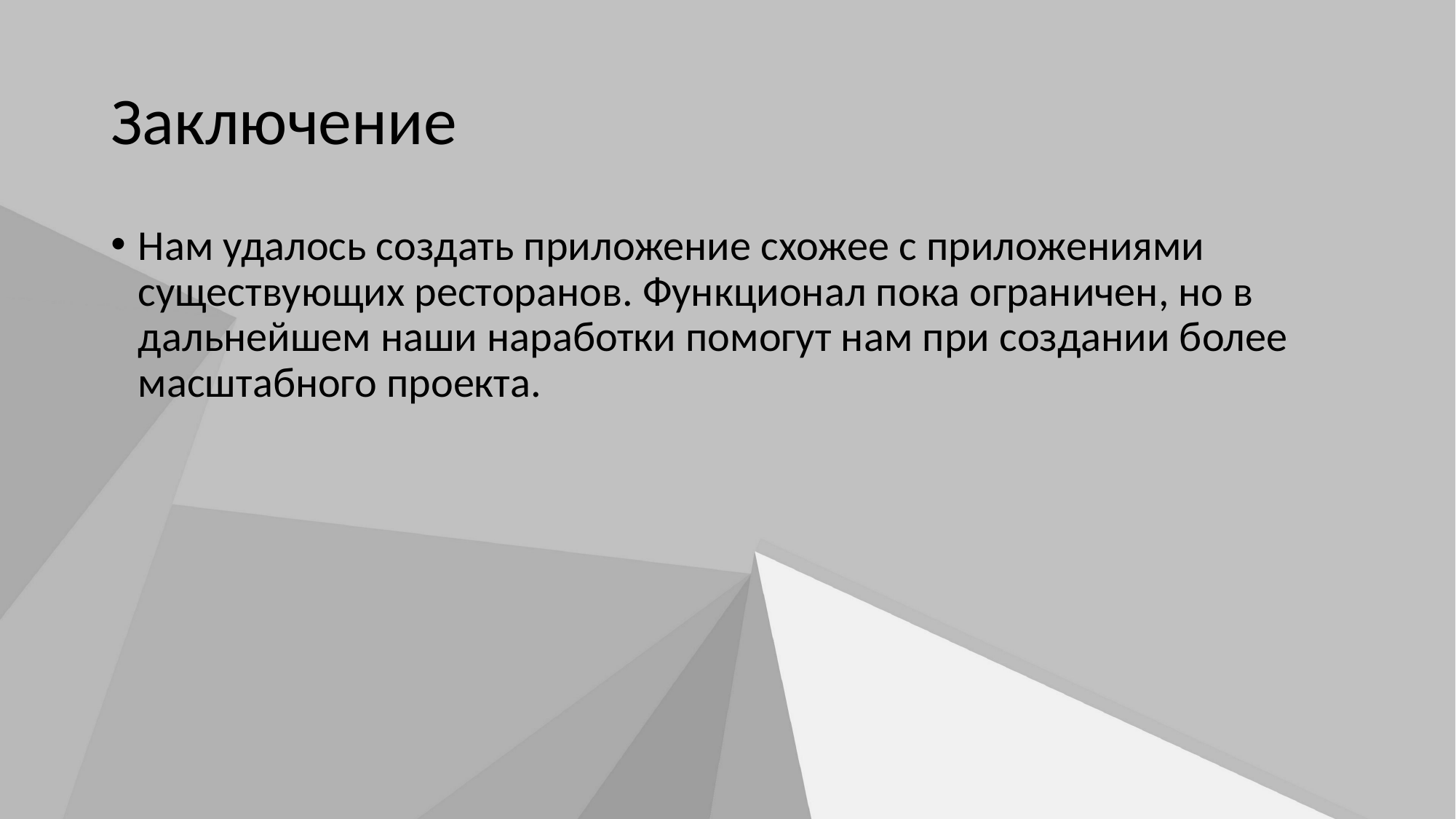

# Заключение
Нам удалось создать приложение схожее с приложениями существующих ресторанов. Функционал пока ограничен, но в дальнейшем наши наработки помогут нам при создании более масштабного проекта.